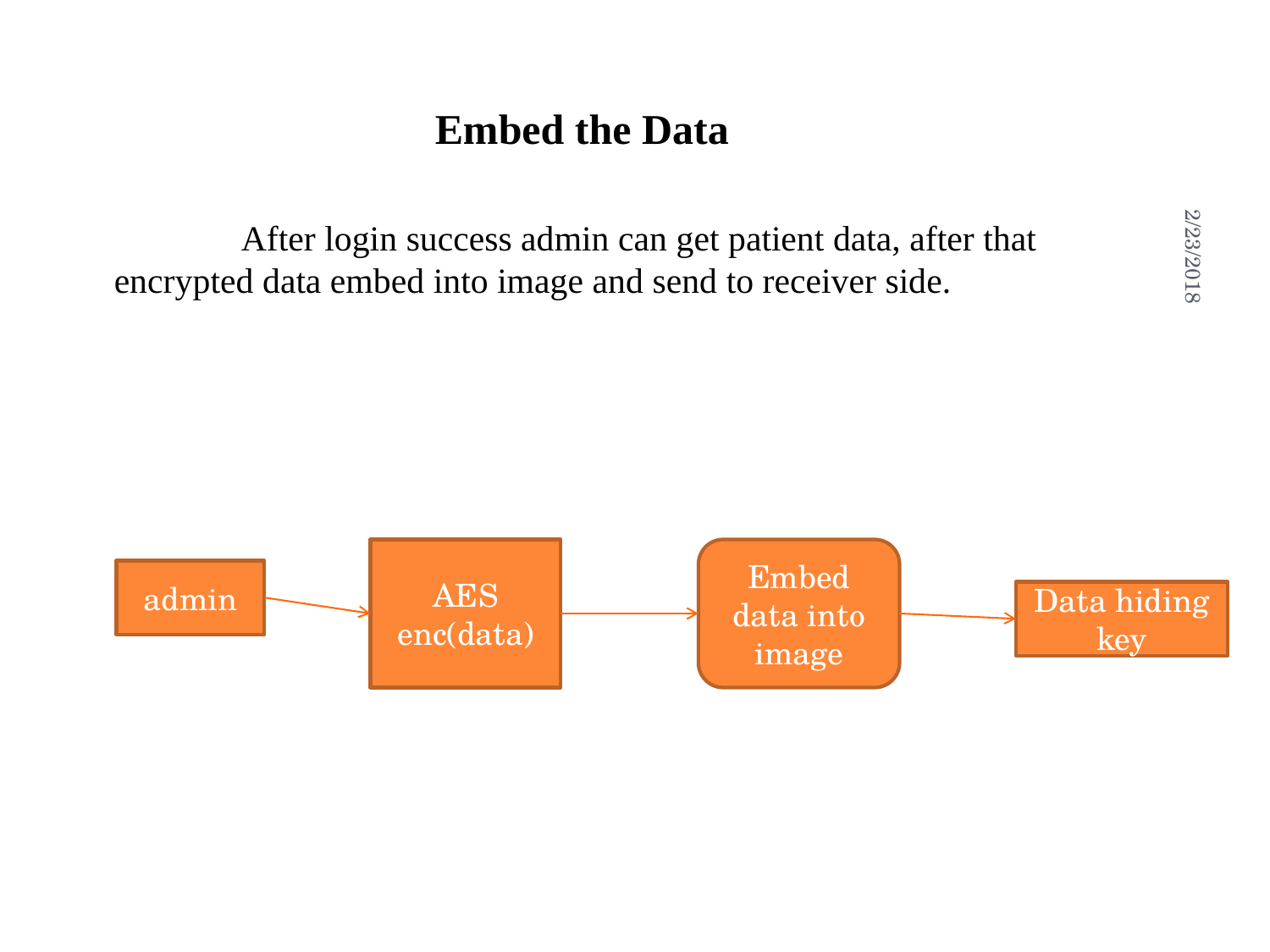

#
Embed the Data

		After login success admin can get patient data, after that encrypted data embed into image and send to receiver side.

2/23/2018
AES enc(data)
Embed data into image
admin
Data hiding key